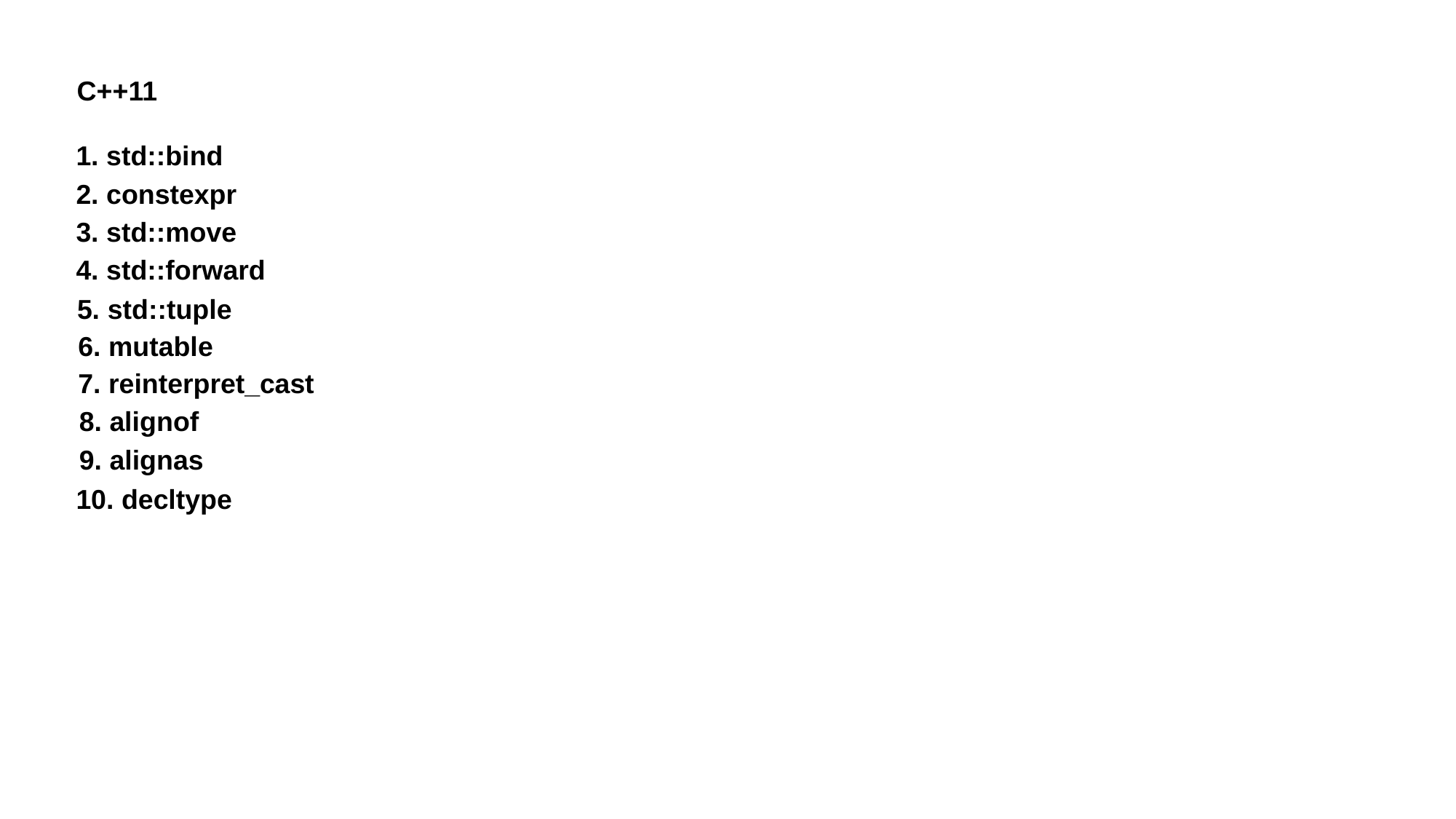

C++11
1. std::bind
2. constexpr
3. std::move
4. std::forward
5. std::tuple
6. mutable
7. reinterpret_cast
8. alignof
9. alignas
10. decltype